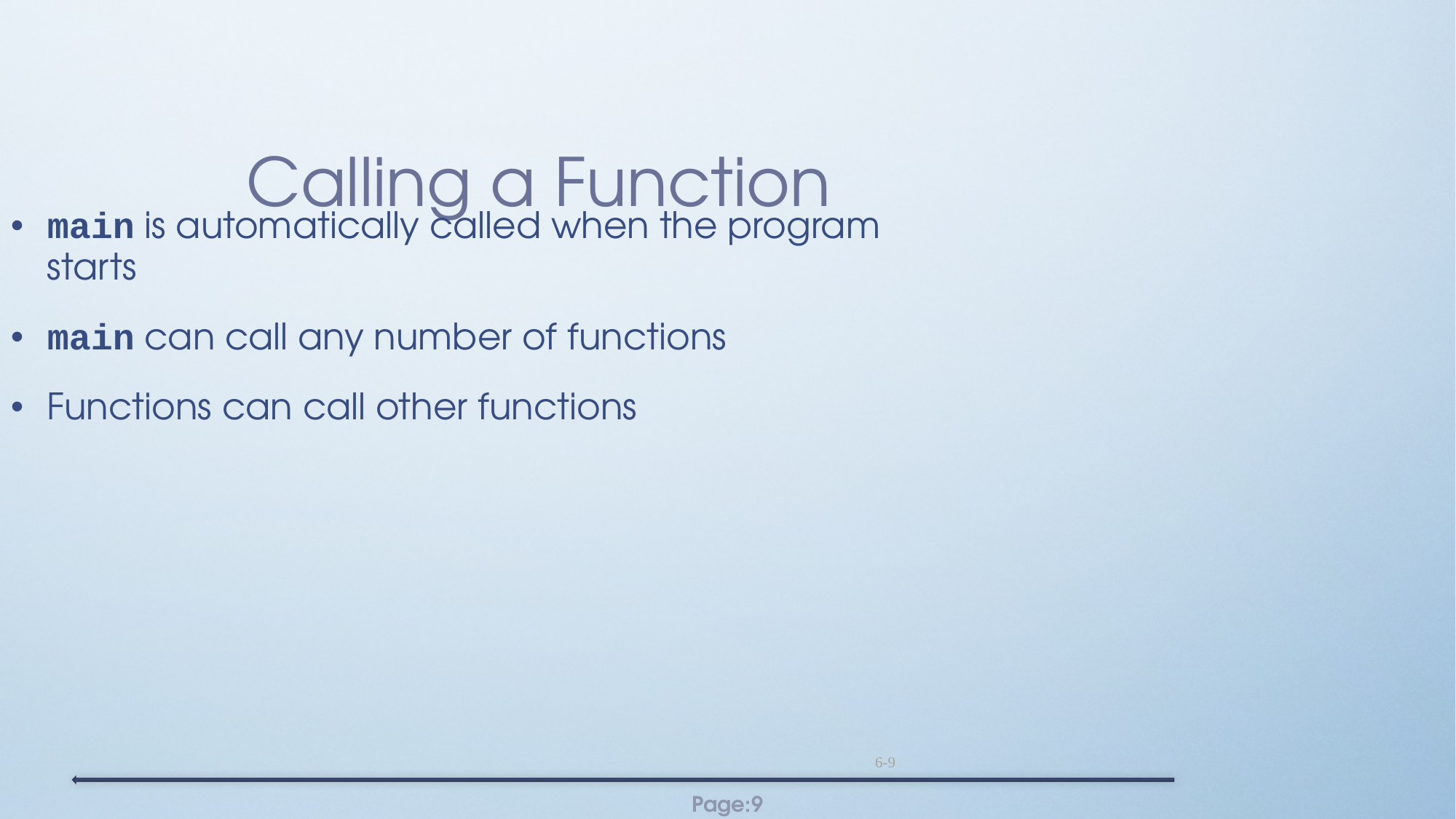

#
Calling a Function
main is automatically called when the program starts
main can call any number of functions
Functions can call other functions

6-9